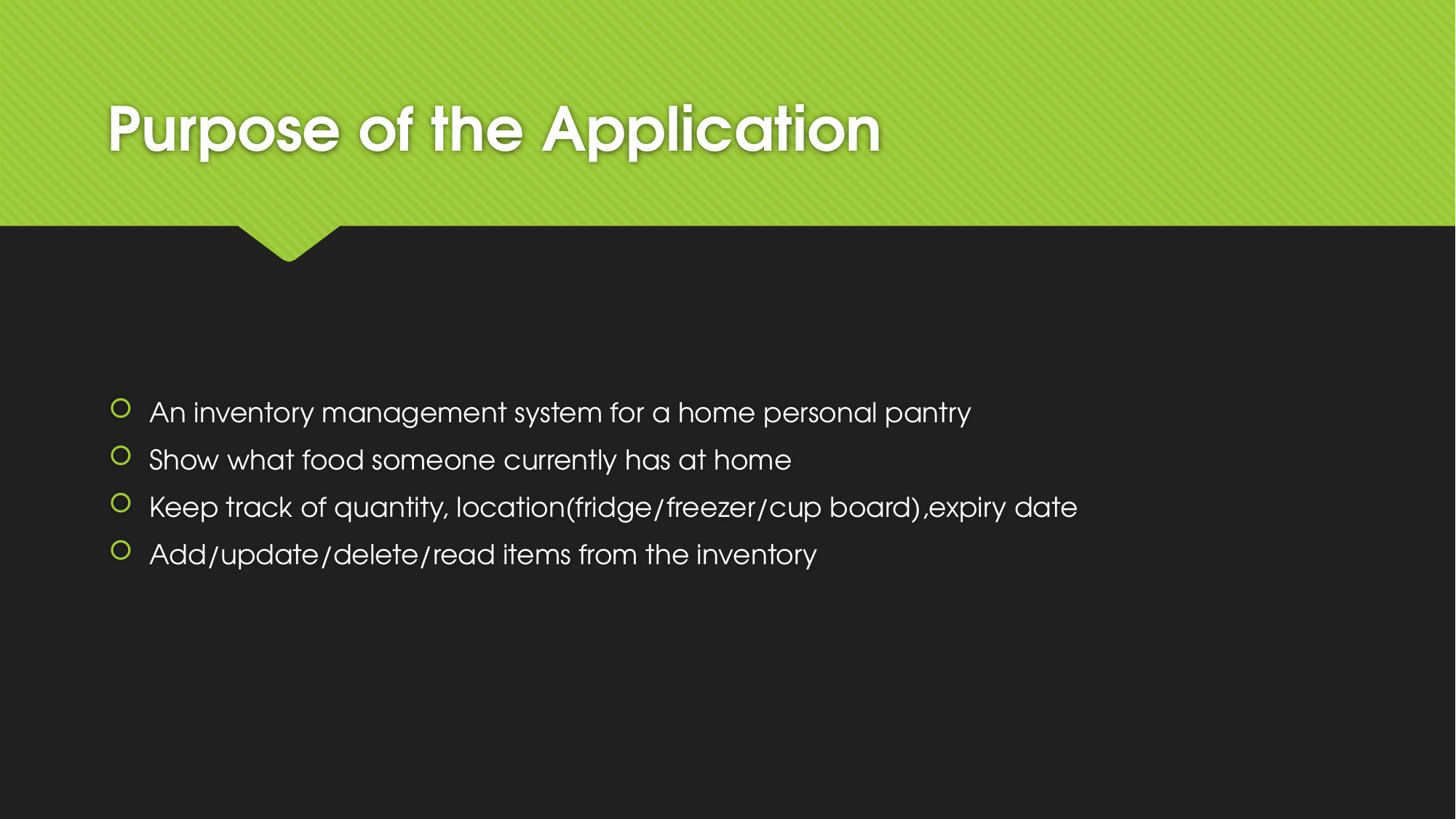

# Purpose of the Application
An inventory management system for a home personal pantry
Show what food someone currently has at home
Keep track of quantity, location(fridge/freezer/cup board),expiry date
Add/update/delete/read items from the inventory